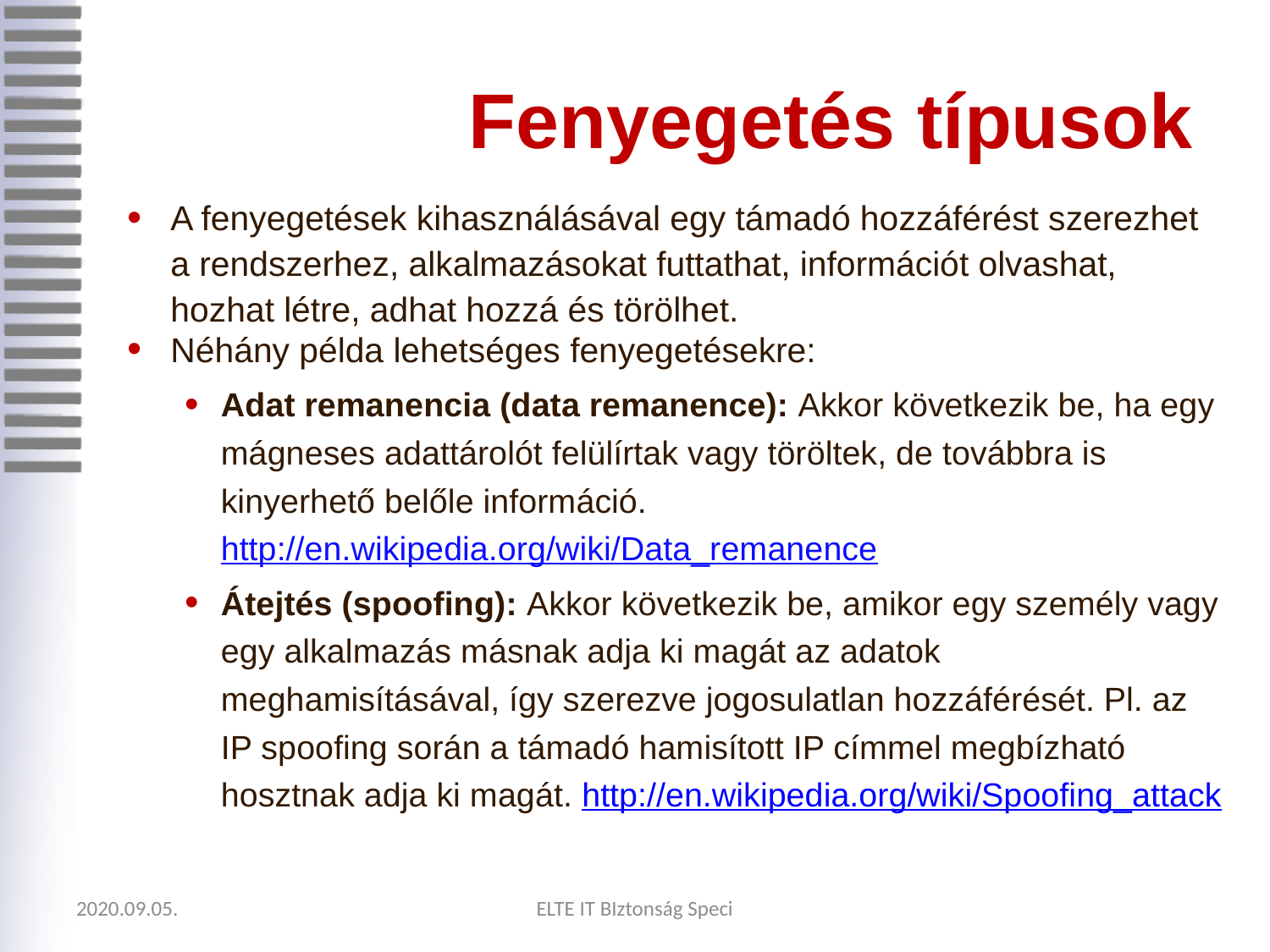

# Fenyegetés típusok
A fenyegetések kihasználásával egy támadó hozzáférést szerezhet a rendszerhez, alkalmazásokat futtathat, információt olvashat, hozhat létre, adhat hozzá és törölhet.
Néhány példa lehetséges fenyegetésekre:
Adat remanencia (data remanence): Akkor következik be, ha egy mágneses adattárolót felülírtak vagy töröltek, de továbbra is kinyerhető belőle információ. http://en.wikipedia.org/wiki/Data_remanence
Átejtés (spoofing): Akkor következik be, amikor egy személy vagy egy alkalmazás másnak adja ki magát az adatok meghamisításával, így szerezve jogosulatlan hozzáférését. Pl. az IP spoofing során a támadó hamisított IP címmel megbízható hosztnak adja ki magát. http://en.wikipedia.org/wiki/Spoofing_attack
2020.09.05.
ELTE IT BIztonság Speci